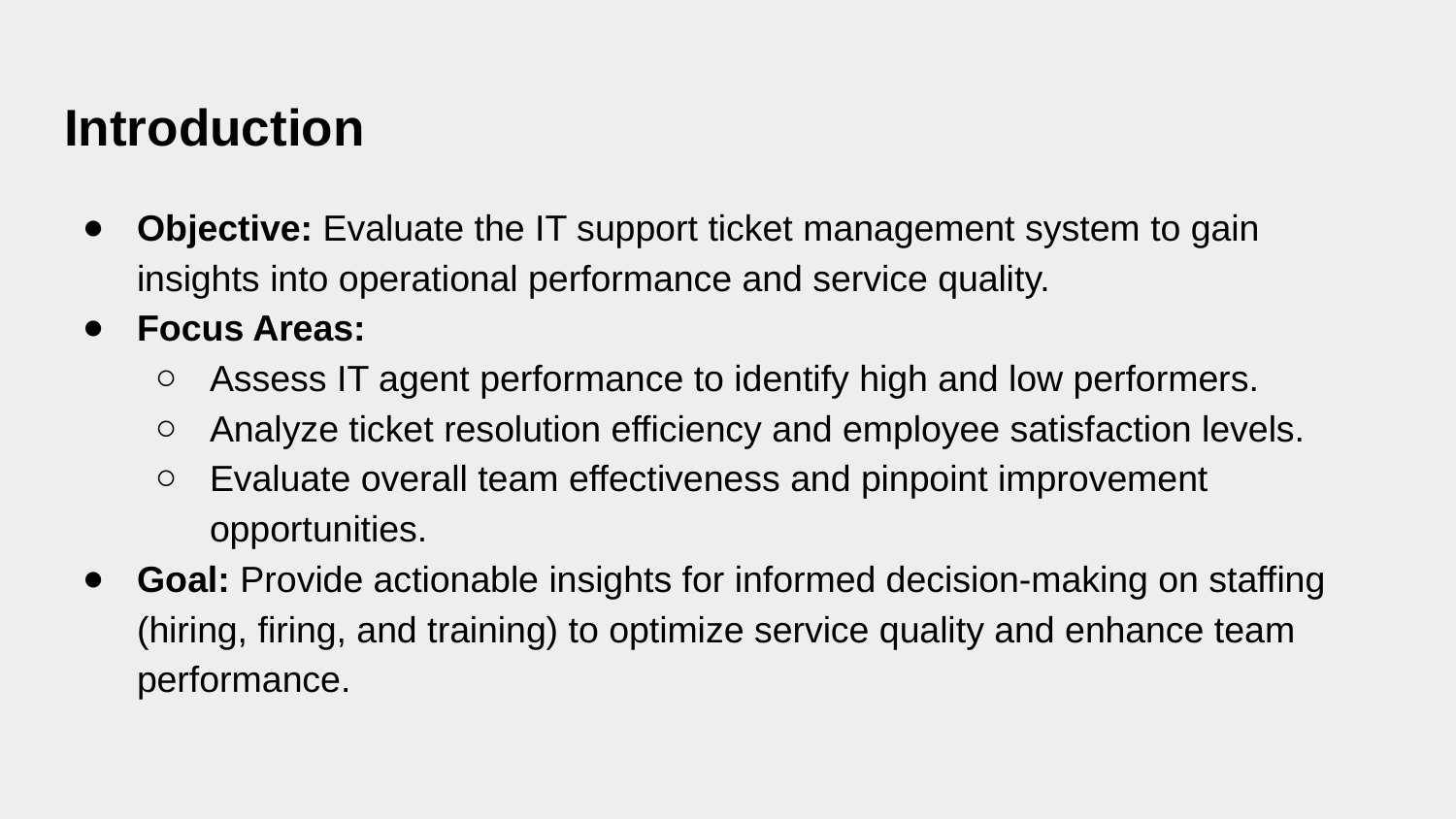

# Introduction

Objective: Evaluate the IT support ticket management system to gain insights into operational performance and service quality.
Focus Areas:
Assess IT agent performance to identify high and low performers.
Analyze ticket resolution efficiency and employee satisfaction levels.
Evaluate overall team effectiveness and pinpoint improvement opportunities.
Goal: Provide actionable insights for informed decision-making on staffing (hiring, firing, and training) to optimize service quality and enhance team performance.